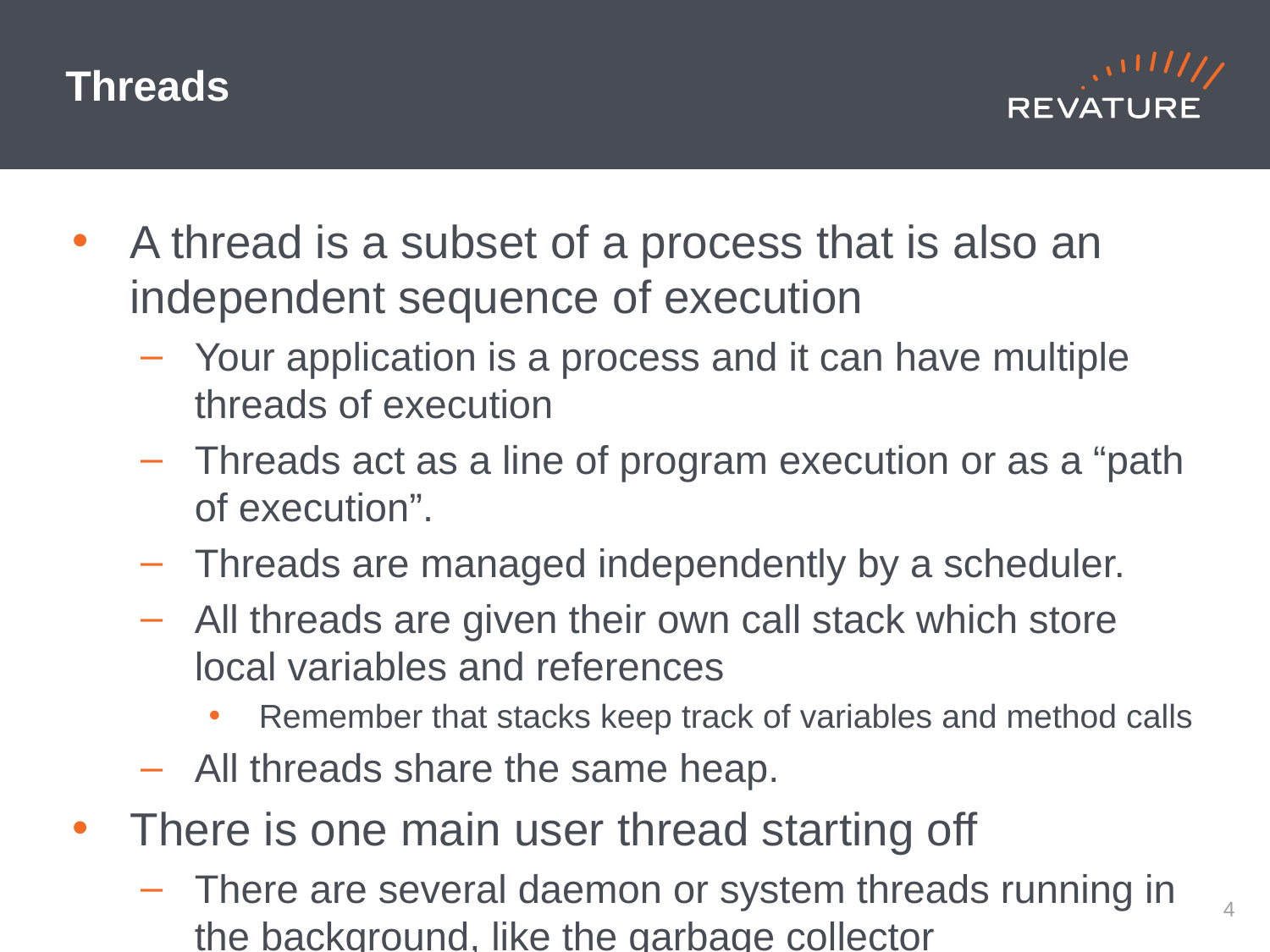

# Threads
A thread is a subset of a process that is also an independent sequence of execution
Your application is a process and it can have multiple threads of execution
Threads act as a line of program execution or as a “path of execution”.
Threads are managed independently by a scheduler.
All threads are given their own call stack which store local variables and references
Remember that stacks keep track of variables and method calls
All threads share the same heap.
There is one main user thread starting off
There are several daemon or system threads running in the background, like the garbage collector
https://docs.oracle.com/javase/7/docs/api/java/util/TimerTask.html
https://docs.oracle.com/en/java/javase/11/docs/api/java.base/java/util/concurrent/ScheduledExecutorService.html
4